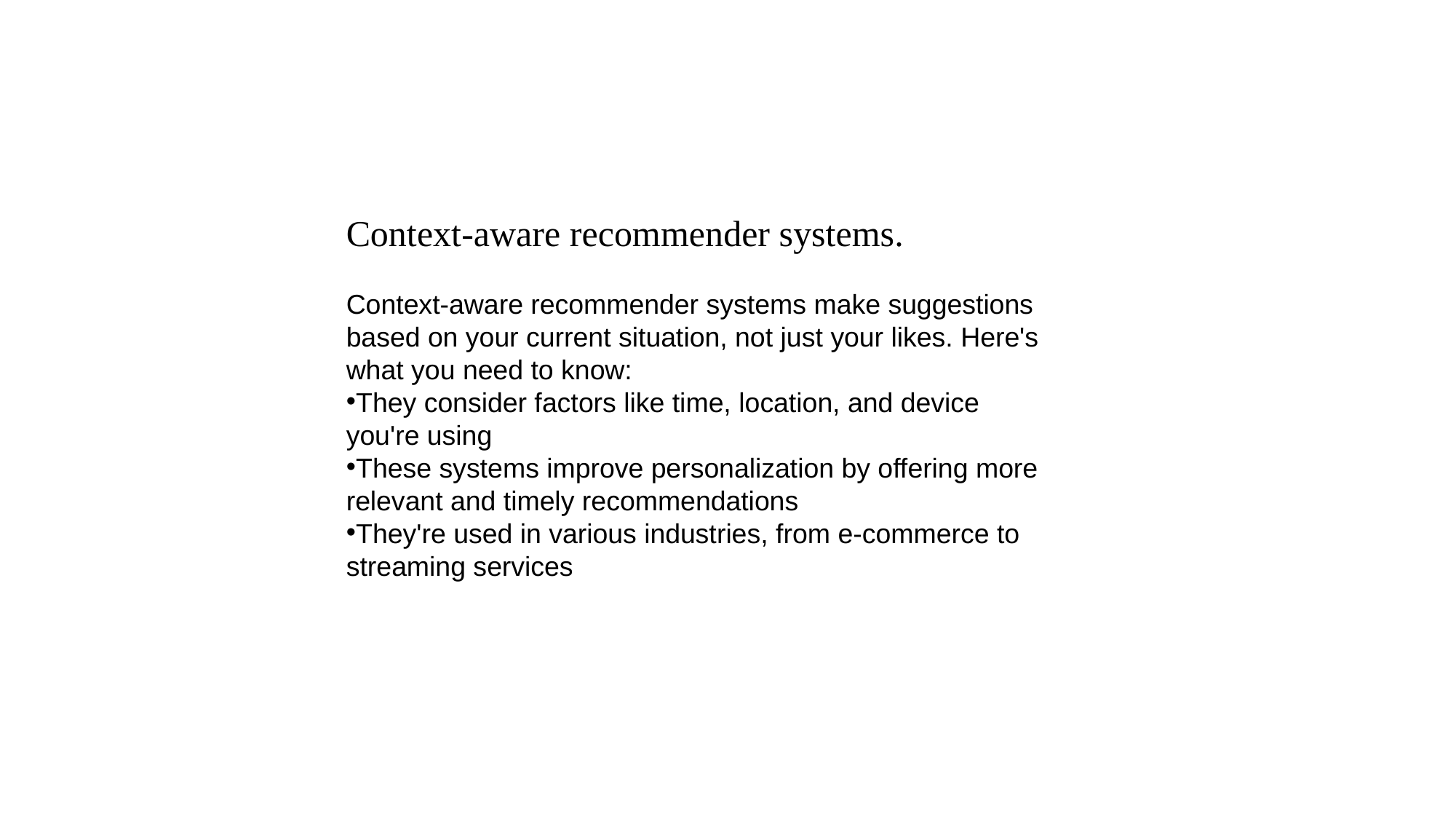

Context-aware recommender systems.

Context-aware recommender systems make suggestions based on your current situation, not just your likes. Here's what you need to know:
They consider factors like time, location, and device you're using
These systems improve personalization by offering more relevant and timely recommendations
They're used in various industries, from e-commerce to streaming services